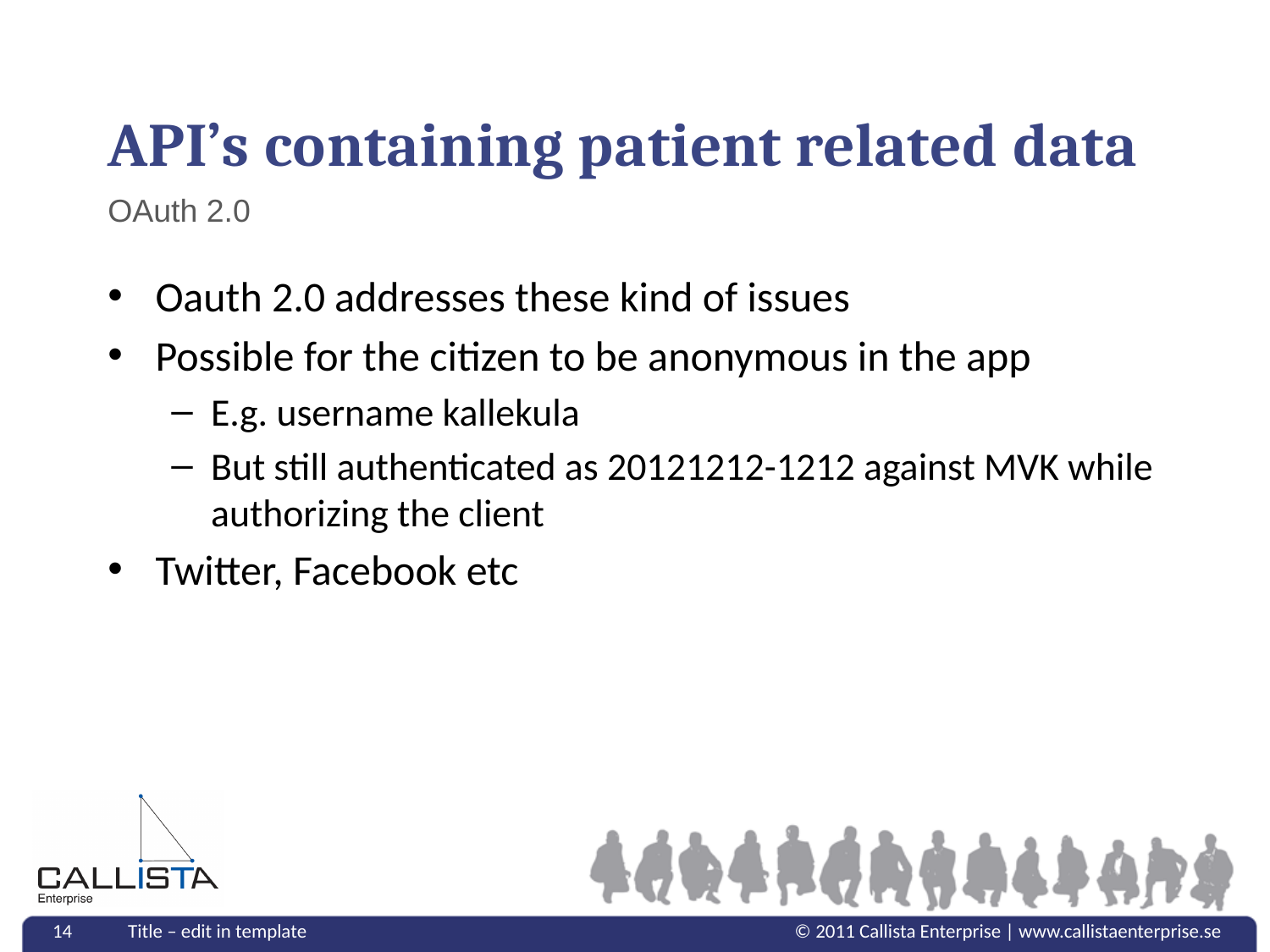

# API’s containing patient related data
OAuth 2.0
Oauth 2.0 addresses these kind of issues
Possible for the citizen to be anonymous in the app
E.g. username kallekula
But still authenticated as 20121212-1212 against MVK while authorizing the client
Twitter, Facebook etc

14